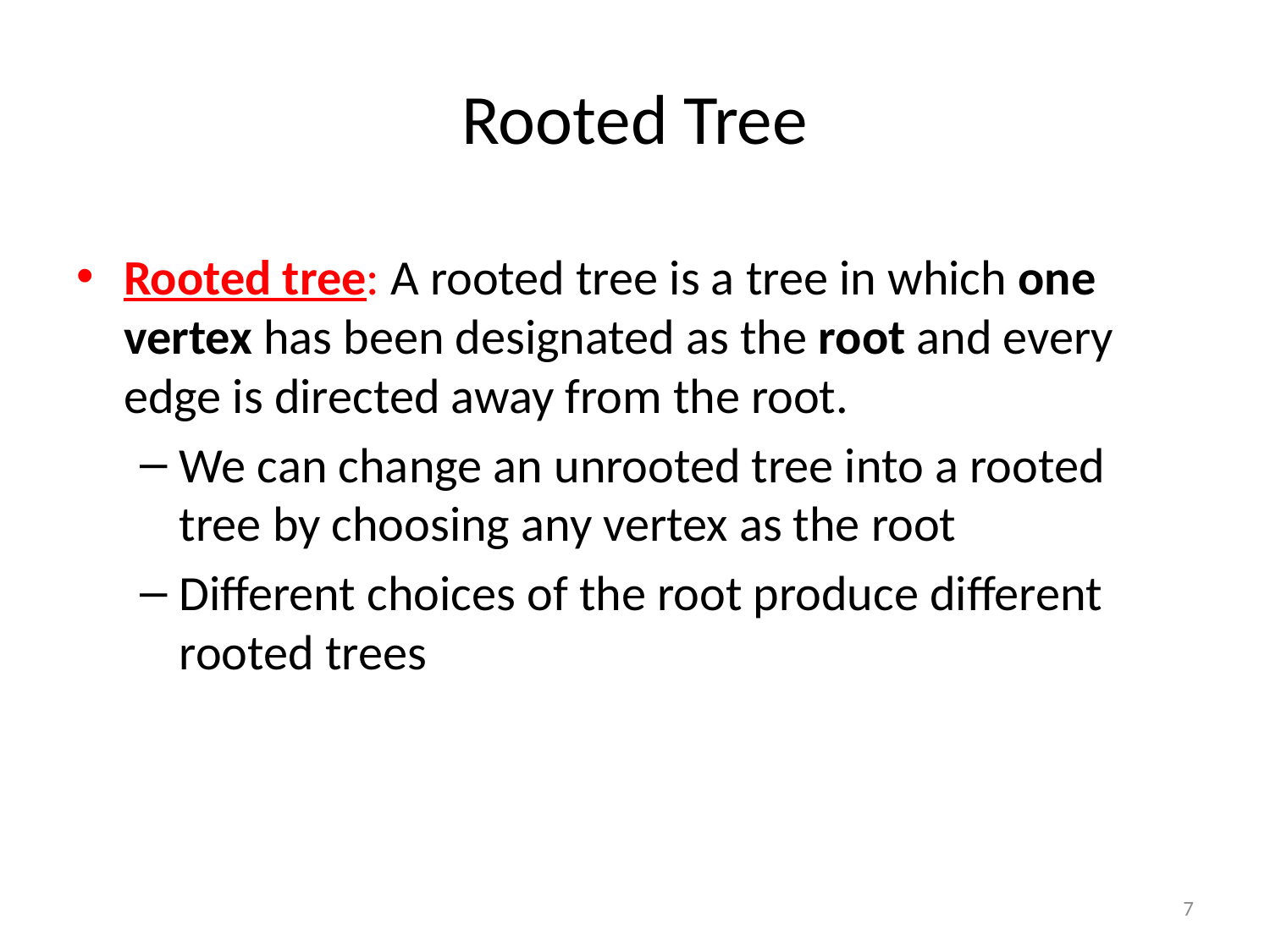

# Rooted Tree
Rooted tree: A rooted tree is a tree in which one vertex has been designated as the root and every edge is directed away from the root.
We can change an unrooted tree into a rooted tree by choosing any vertex as the root
Different choices of the root produce different rooted trees
7